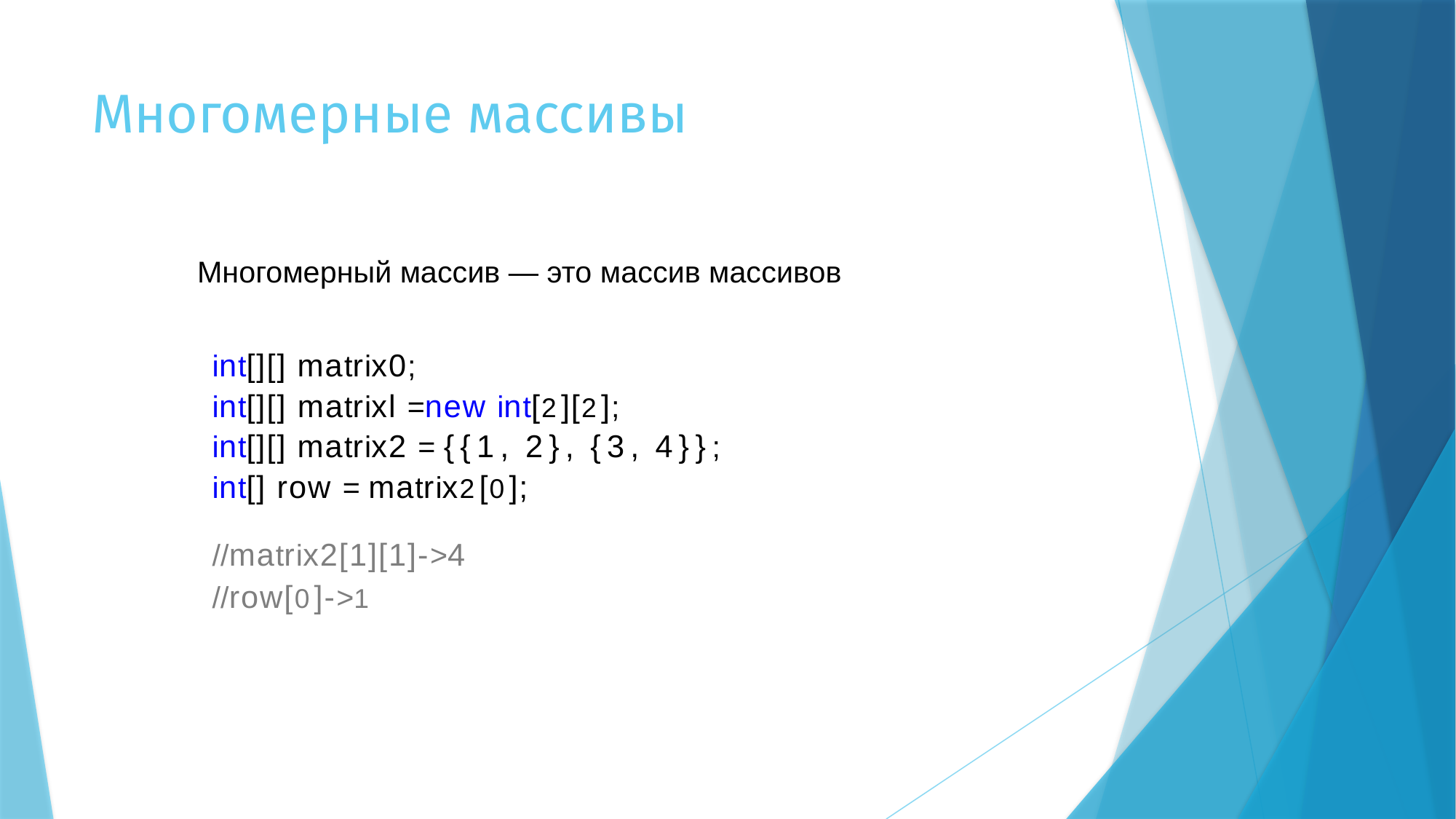

# Многомерные массивы
Многомерный массив — это массив массивов
int[][] matrix0;
int[][] matrixl =new int[2][2];
int[][] matrix2 = {{1, 2}, {3, 4}};
int[] row = matrix2[0];
//matrix2[1][1]->4 //row[0]->1